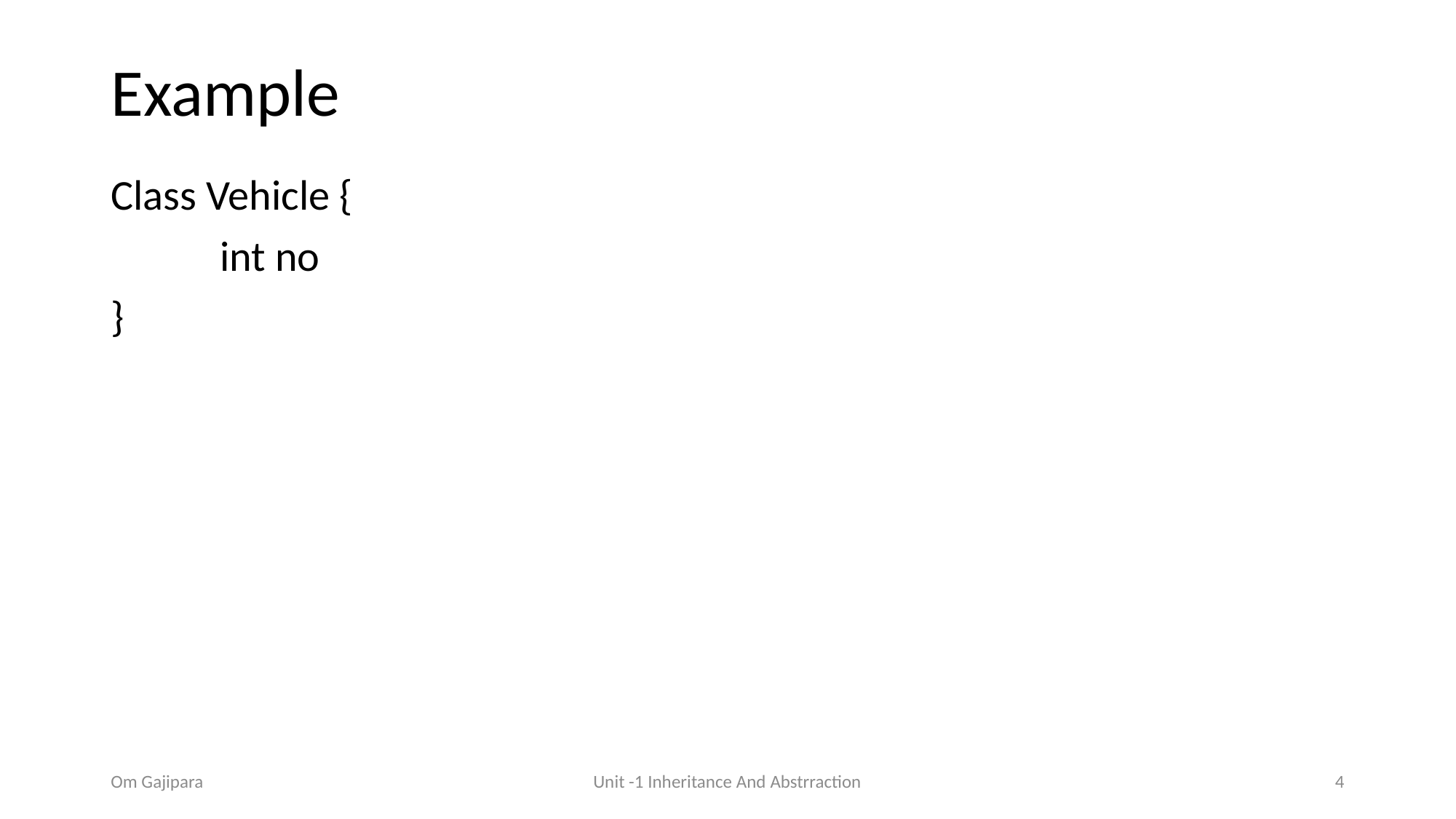

# Example
Class Vehicle {
	int no
}

Om Gajipara
Unit -1 Inheritance And Abstrraction
4